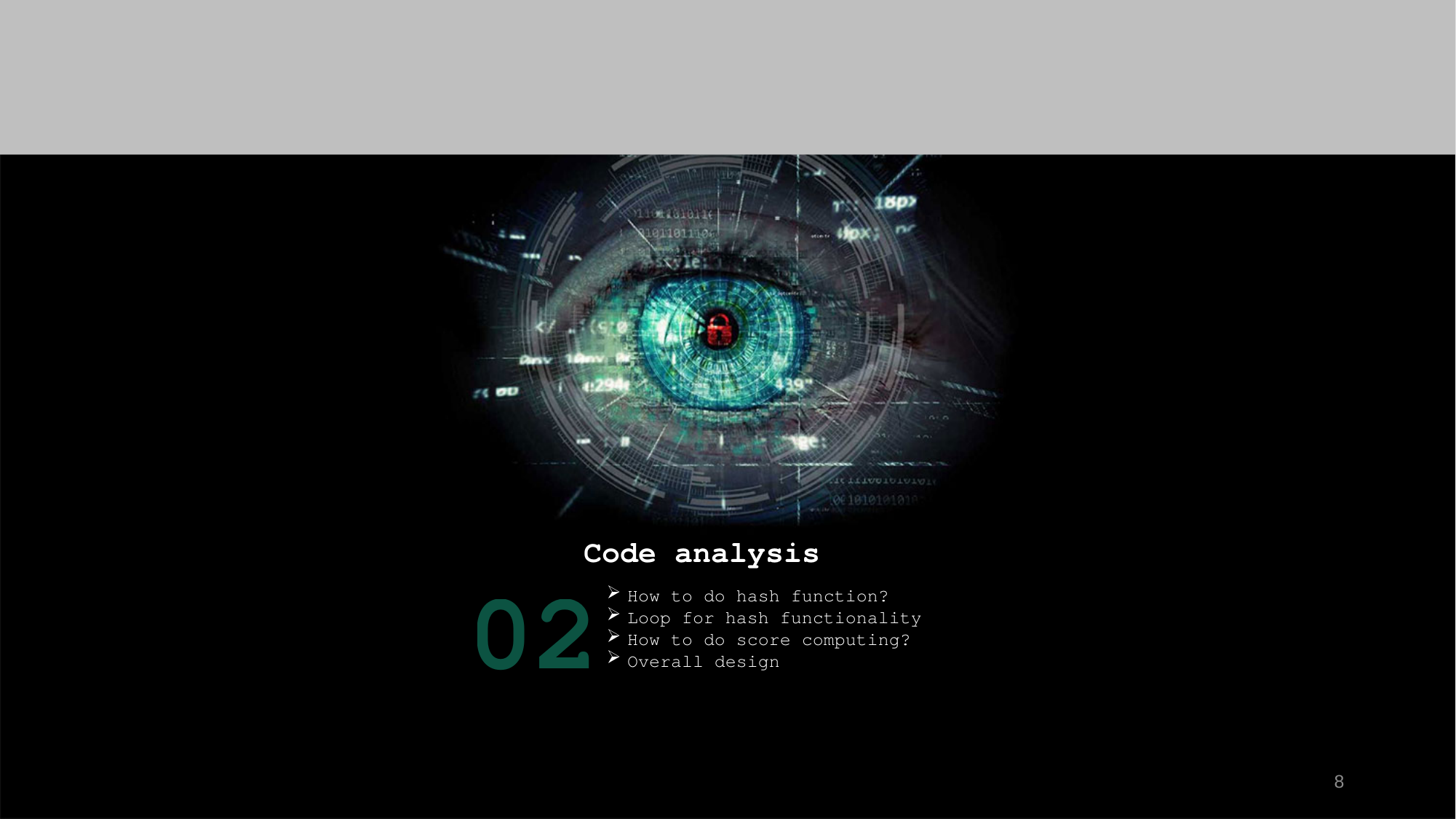

Code analysis
How to do hash function?
Loop for hash functionality
How to do score computing?
Overall design
02
8